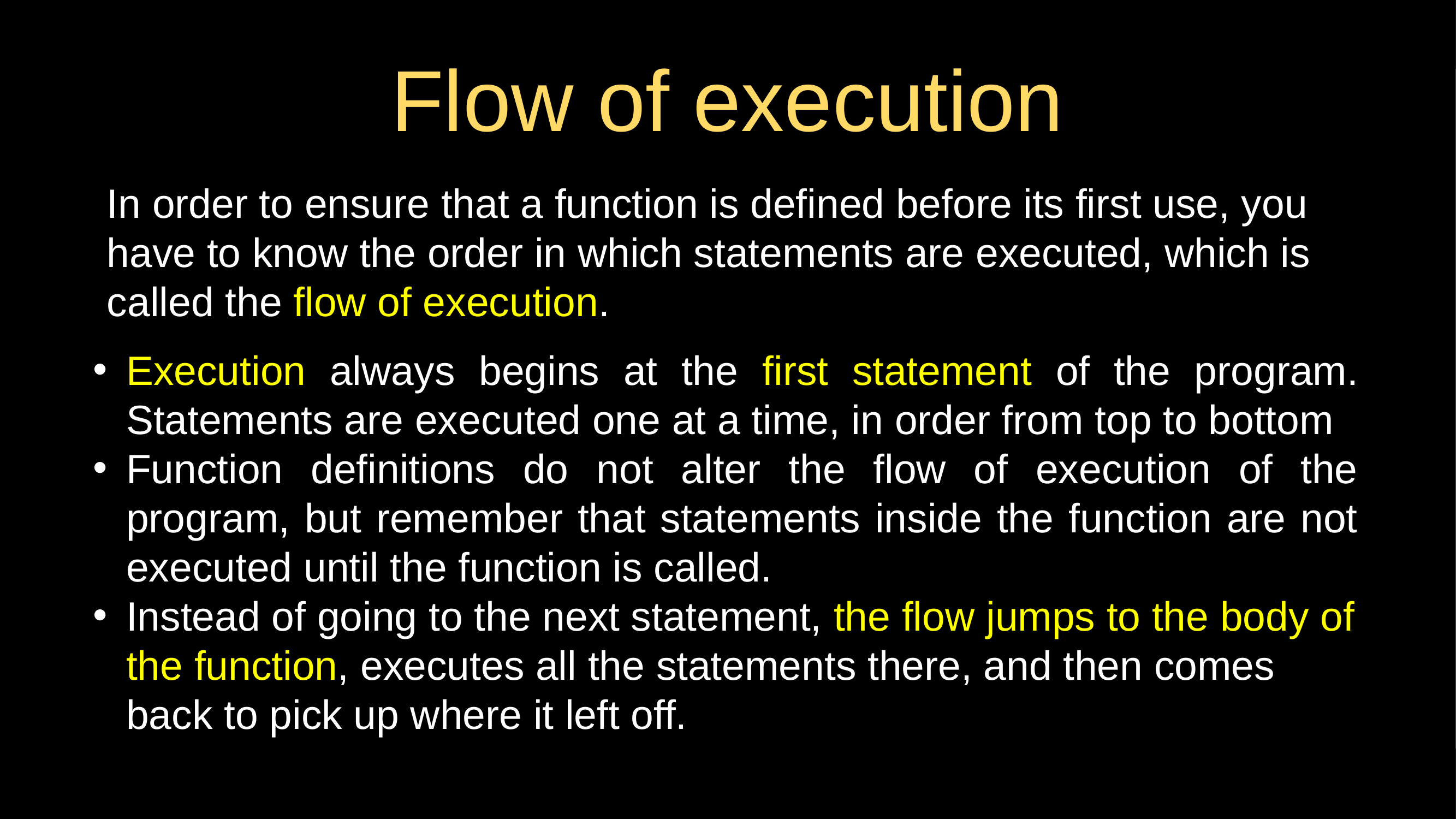

# Flow of execution
In order to ensure that a function is defined before its first use, you have to know the order in which statements are executed, which is called the flow of execution.
Execution always begins at the first statement of the program. Statements are executed one at a time, in order from top to bottom
Function definitions do not alter the flow of execution of the program, but remember that statements inside the function are not executed until the function is called.
Instead of going to the next statement, the flow jumps to the body of the function, executes all the statements there, and then comes back to pick up where it left off.